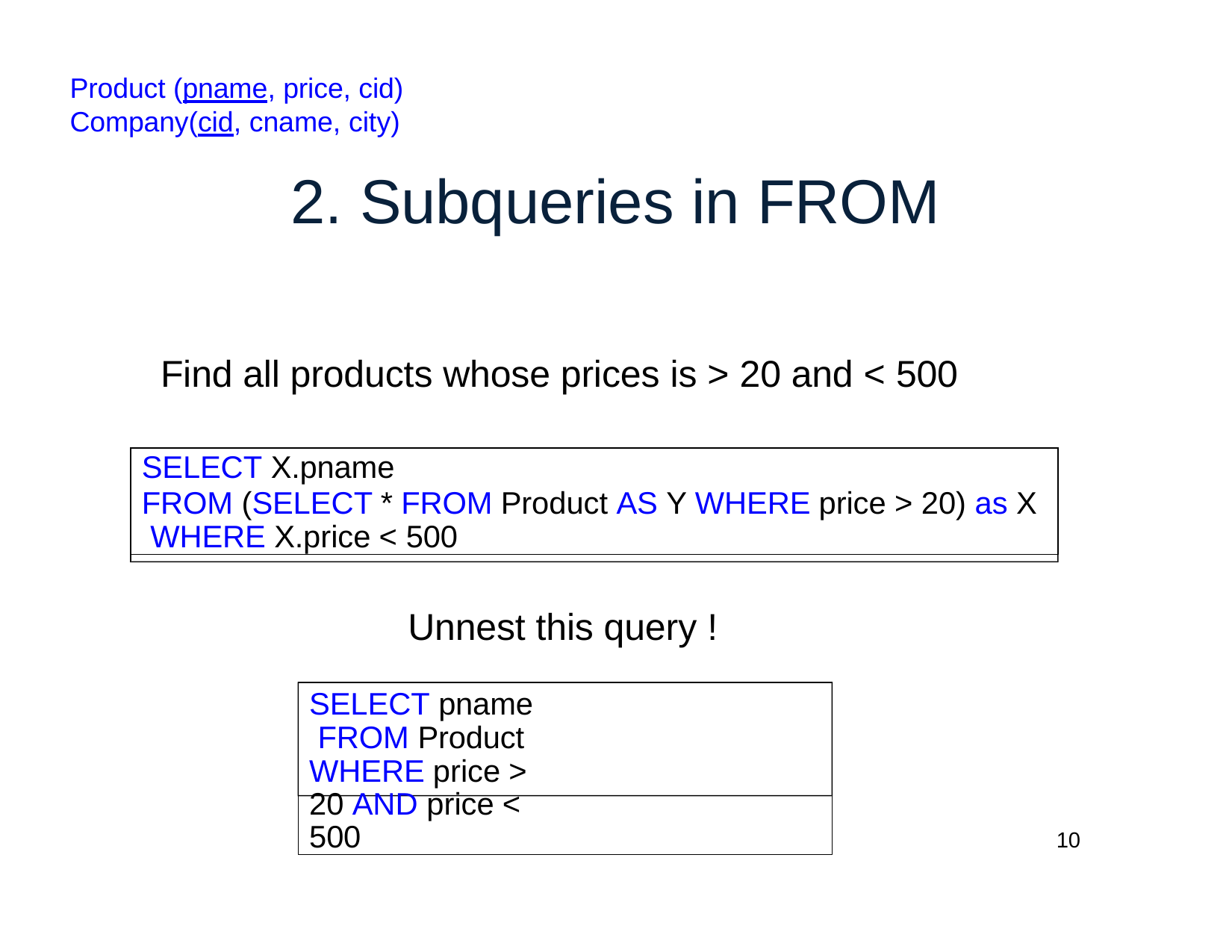

Product (pname, price, cid)  Company(cid, cname, city)
# 2. Subqueries in FROM
Find all products whose prices is > 20 and < 500

SELECT X.pname
FROM (SELECT * FROM Product AS Y WHERE price > 20) as X  WHERE X.price < 500
Unnest this query !

SELECT pname  FROM Product
WHERE price > 20 AND price < 500
10